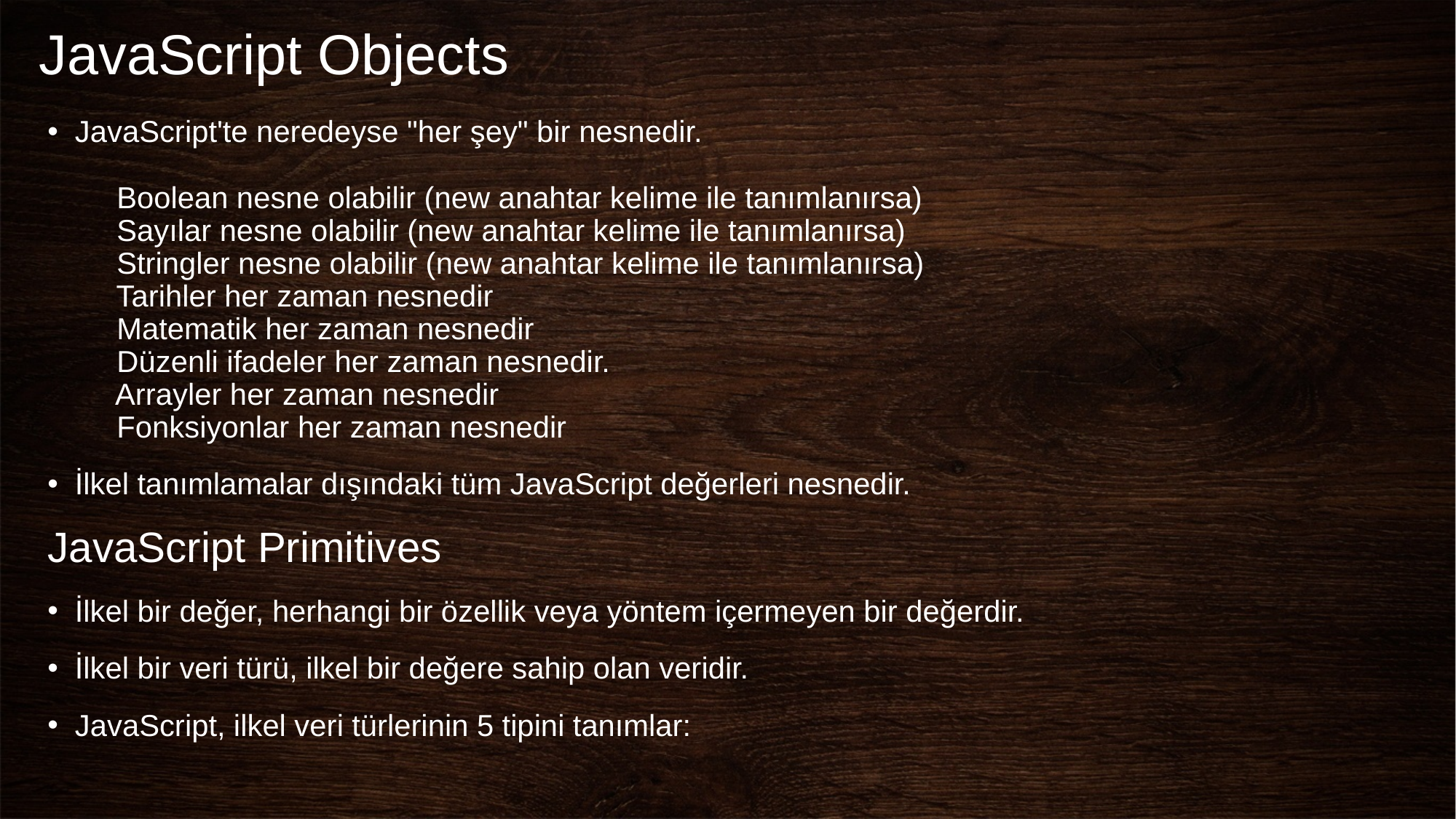

# JavaScript Objects
JavaScript'te neredeyse "her şey" bir nesnedir.
     Boolean nesne olabilir (new anahtar kelime ile tanımlanırsa)
     Sayılar nesne olabilir (new anahtar kelime ile tanımlanırsa)
     Stringler nesne olabilir (new anahtar kelime ile tanımlanırsa)
     Tarihler her zaman nesnedir
     Matematik her zaman nesnedir
     Düzenli ifadeler her zaman nesnedir.
     Arrayler her zaman nesnedir
     Fonksiyonlar her zaman nesnedir
İlkel tanımlamalar dışındaki tüm JavaScript değerleri nesnedir.
JavaScript Primitives
İlkel bir değer, herhangi bir özellik veya yöntem içermeyen bir değerdir.
İlkel bir veri türü, ilkel bir değere sahip olan veridir.
JavaScript, ilkel veri türlerinin 5 tipini tanımlar: